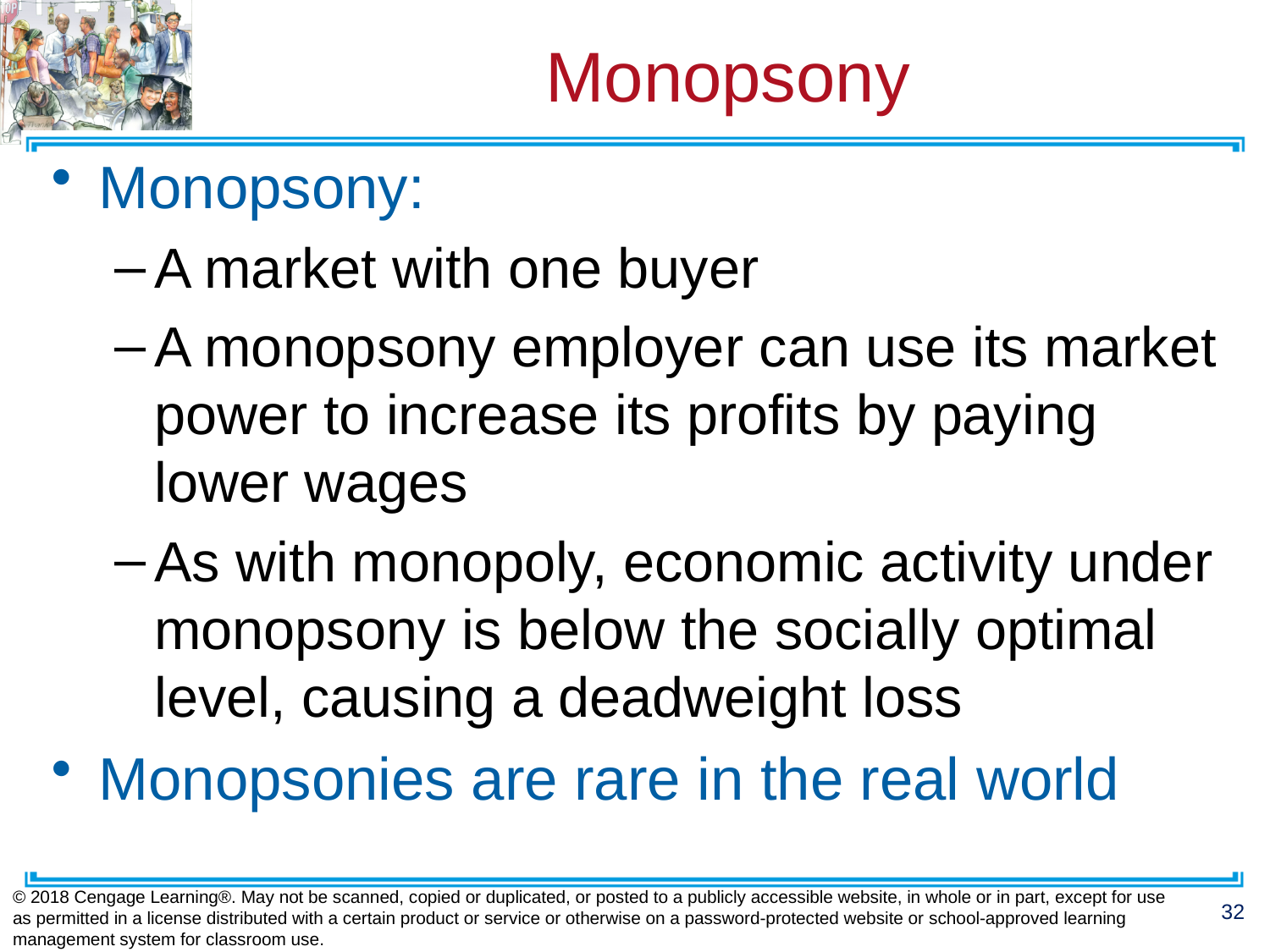

# Monopsony
Monopsony:
A market with one buyer
A monopsony employer can use its market power to increase its profits by paying lower wages
As with monopoly, economic activity under monopsony is below the socially optimal level, causing a deadweight loss
Monopsonies are rare in the real world
© 2018 Cengage Learning®. May not be scanned, copied or duplicated, or posted to a publicly accessible website, in whole or in part, except for use as permitted in a license distributed with a certain product or service or otherwise on a password-protected website or school-approved learning management system for classroom use.
32